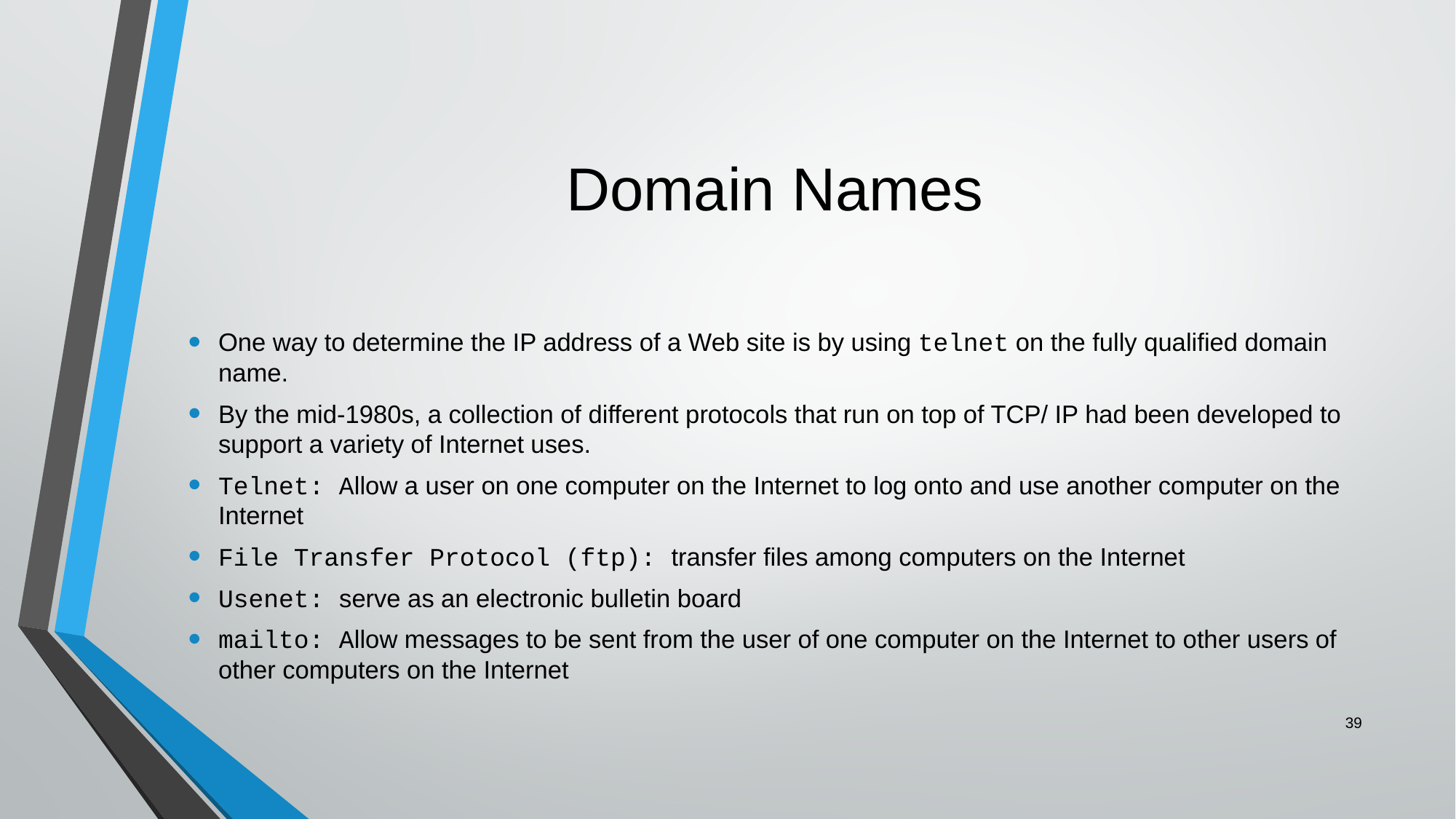

# Domain Names
One way to determine the IP address of a Web site is by using telnet on the fully qualified domain name.
By the mid-1980s, a collection of different protocols that run on top of TCP/ IP had been developed to support a variety of Internet uses.
Telnet: Allow a user on one computer on the Internet to log onto and use another computer on the Internet
File Transfer Protocol (ftp): transfer files among computers on the Internet
Usenet: serve as an electronic bulletin board
mailto: Allow messages to be sent from the user of one computer on the Internet to other users of other computers on the Internet
39